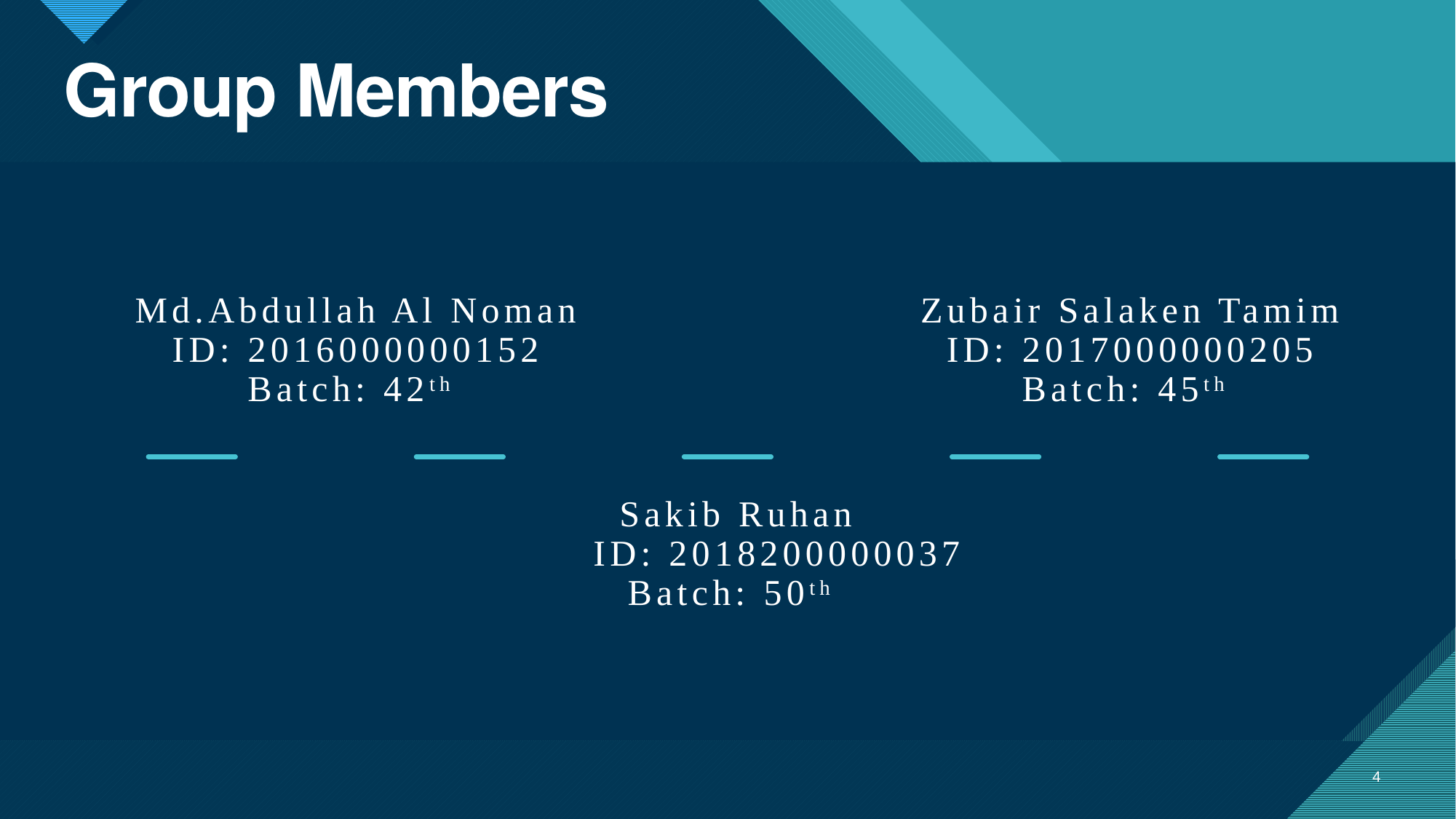

# Group Members
Md.Abdullah Al Noman
ID: 2016000000152
Batch: 42th
Zubair Salaken Tamim
ID: 2017000000205
Batch: 45th
Sakib Ruhan
      ID: 2018200000037
Batch: 50th
4